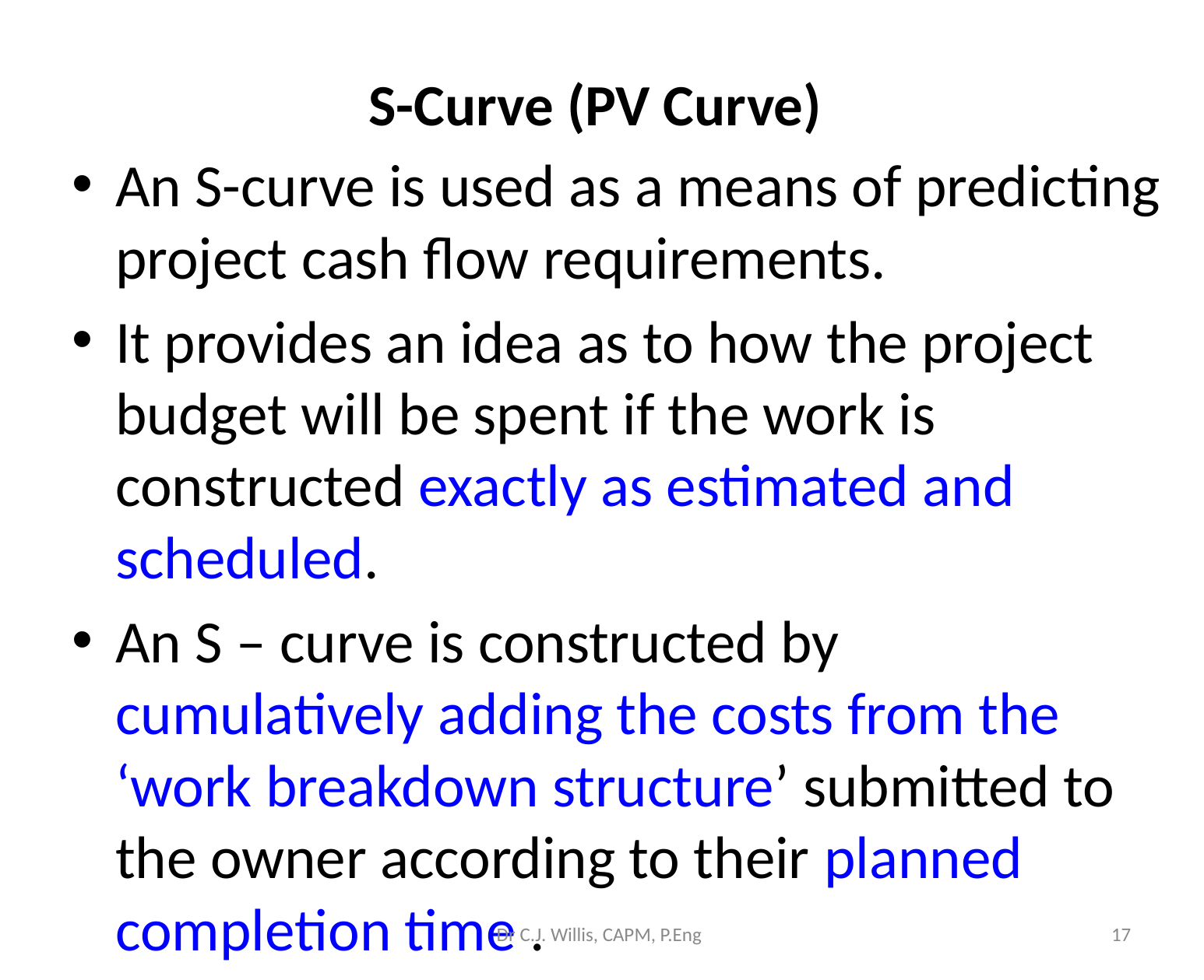

# S-Curve (PV Curve)
An S-curve is used as a means of predicting project cash flow requirements.
It provides an idea as to how the project budget will be spent if the work is constructed exactly as estimated and scheduled.
An S – curve is constructed by cumulatively adding the costs from the ‘work breakdown structure’ submitted to the owner according to their planned completion time .
Dr C.J. Willis, CAPM, P.Eng
17